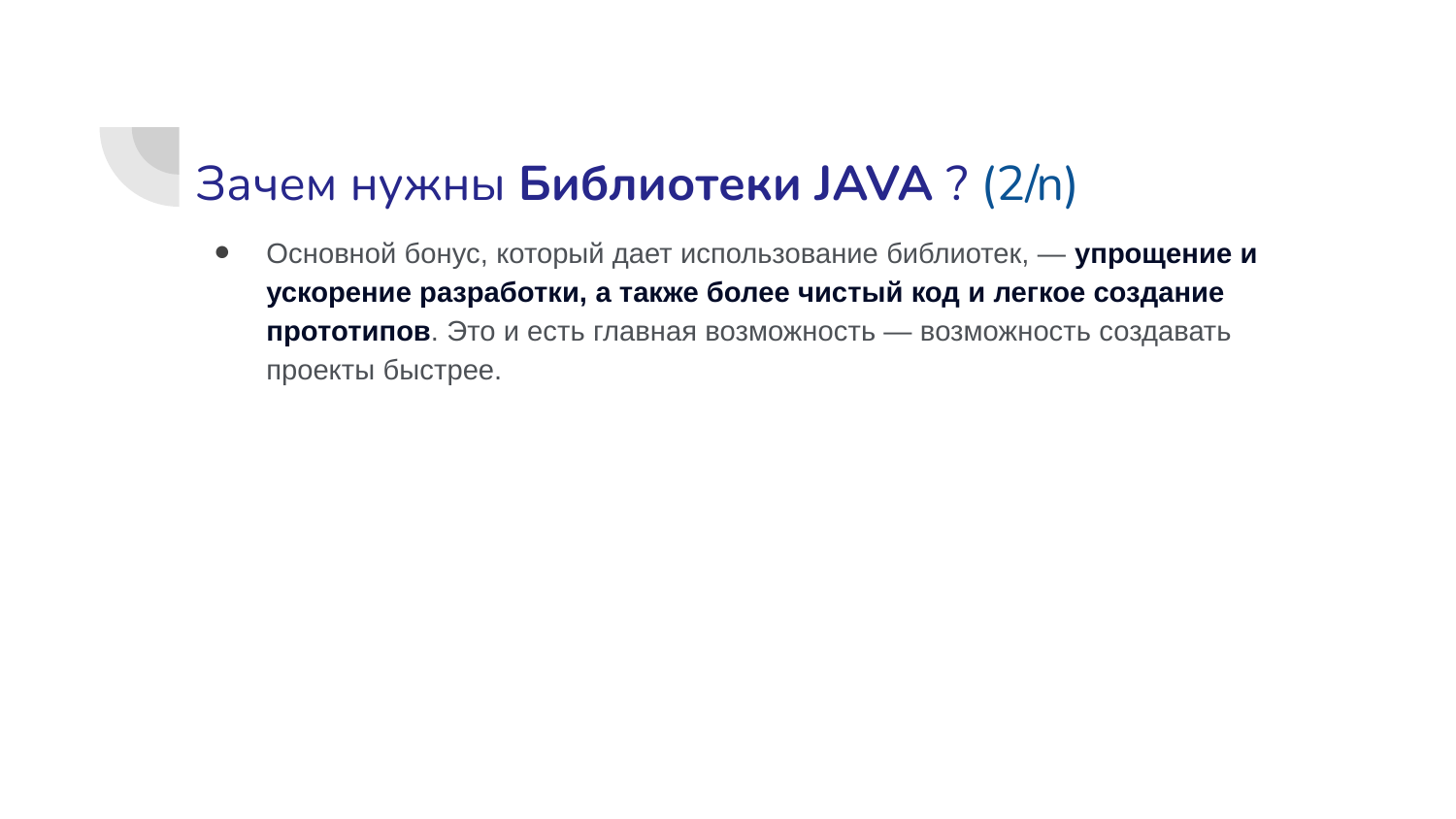

# Зачем нужны Библиотеки JAVA ? (2/n)
Основной бонус, который дает использование библиотек, — упрощение и ускорение разработки, а также более чистый код и легкое создание прототипов. Это и есть главная возможность — возможность создавать проекты быстрее.